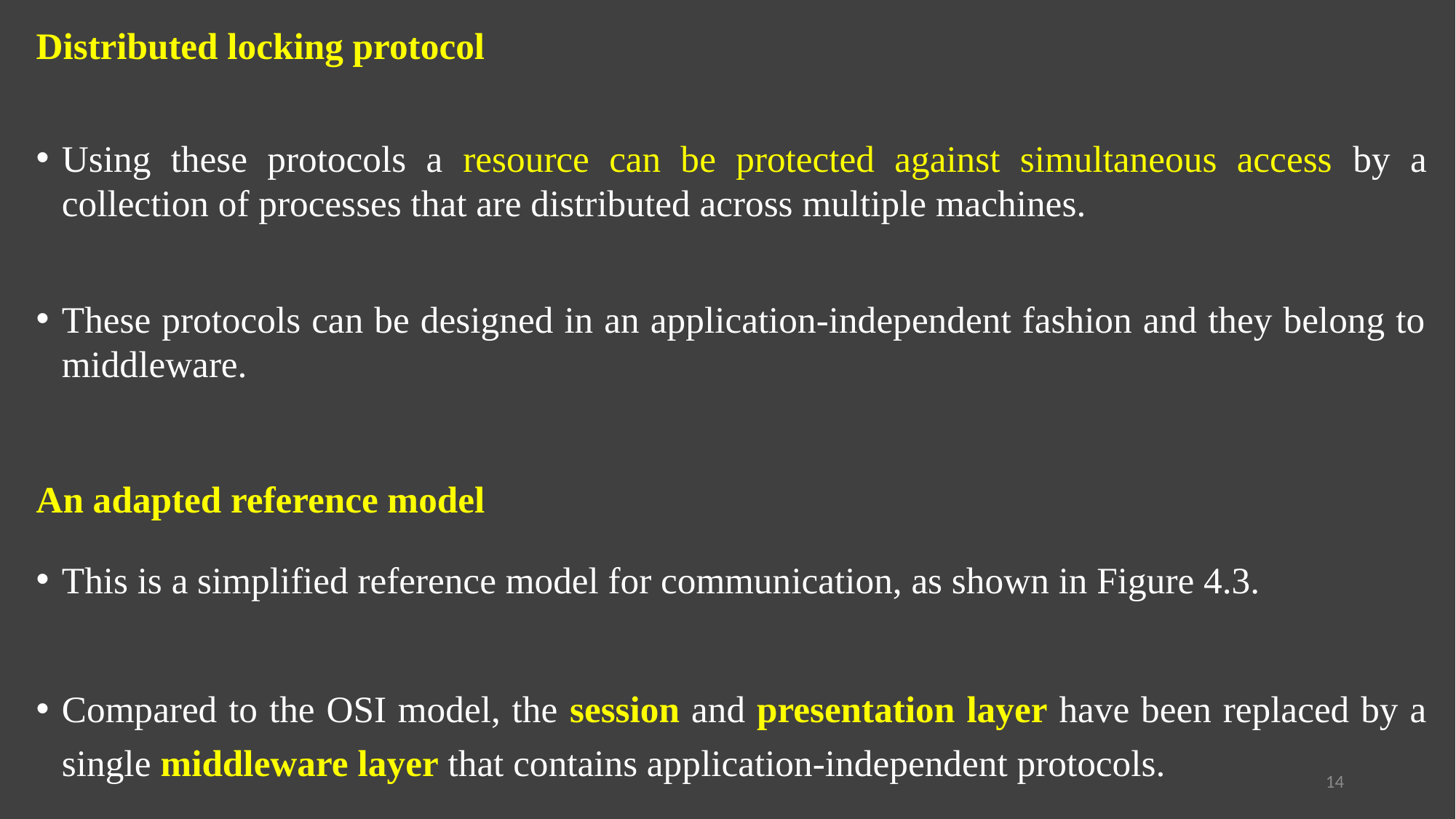

Distributed locking protocol

Using these protocols a resource can be protected against simultaneous access by a collection of processes that are distributed across multiple machines.

These protocols can be designed in an application-independent fashion and they belong to middleware.

An adapted reference model
This is a simplified reference model for communication, as shown in Figure 4.3.

Compared to the OSI model, the session and presentation layer have been replaced by a single middleware layer that contains application-independent protocols.

14